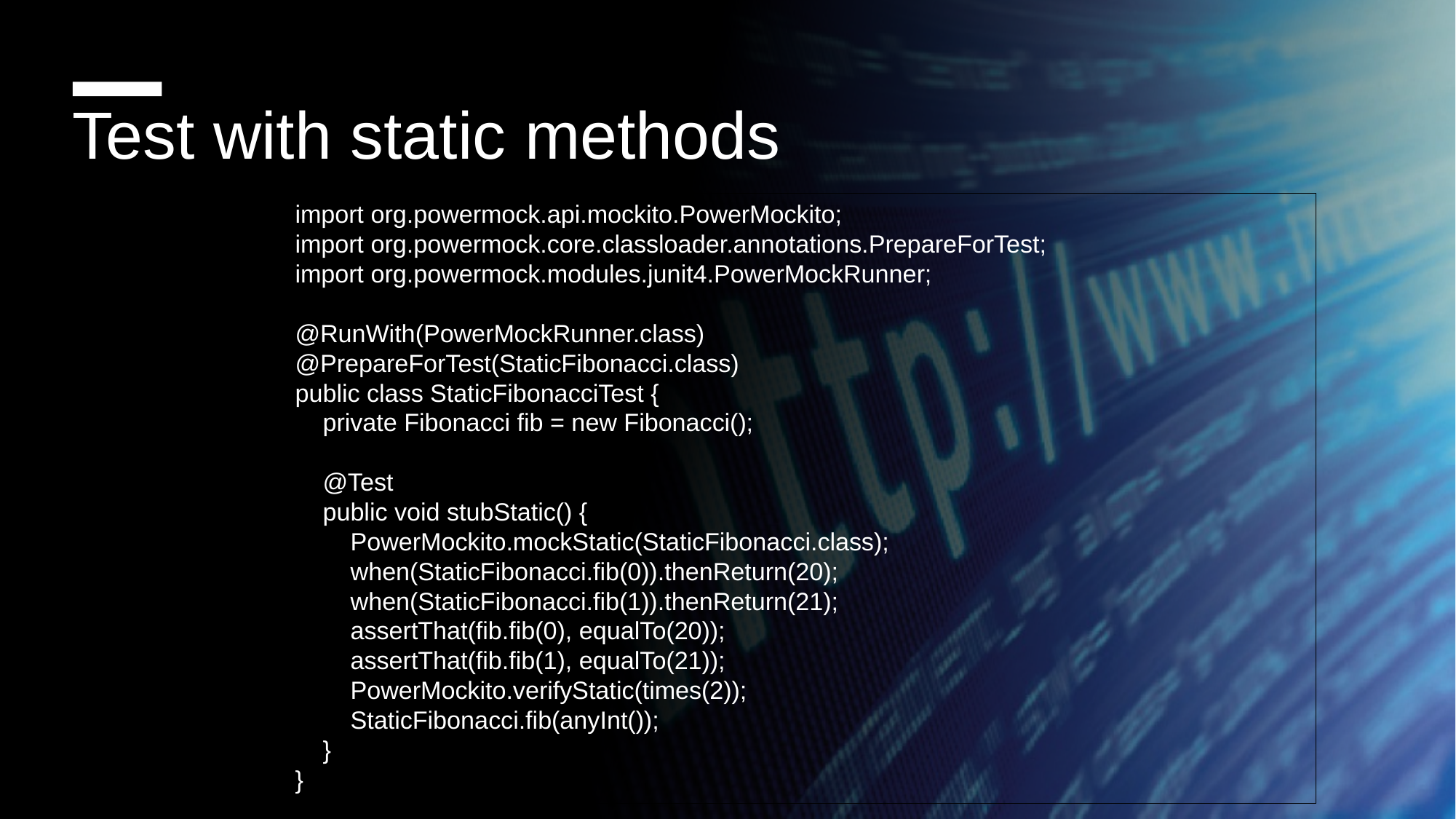

Test with static methods
import org.powermock.api.mockito.PowerMockito;
import org.powermock.core.classloader.annotations.PrepareForTest;
import org.powermock.modules.junit4.PowerMockRunner;

@RunWith(PowerMockRunner.class)
@PrepareForTest(StaticFibonacci.class)
public class StaticFibonacciTest {
    private Fibonacci fib = new Fibonacci();

    @Test
    public void stubStatic() {
        PowerMockito.mockStatic(StaticFibonacci.class);
        when(StaticFibonacci.fib(0)).thenReturn(20);
        when(StaticFibonacci.fib(1)).thenReturn(21);
        assertThat(fib.fib(0), equalTo(20));
        assertThat(fib.fib(1), equalTo(21));
        PowerMockito.verifyStatic(times(2));
        StaticFibonacci.fib(anyInt());
    }
}